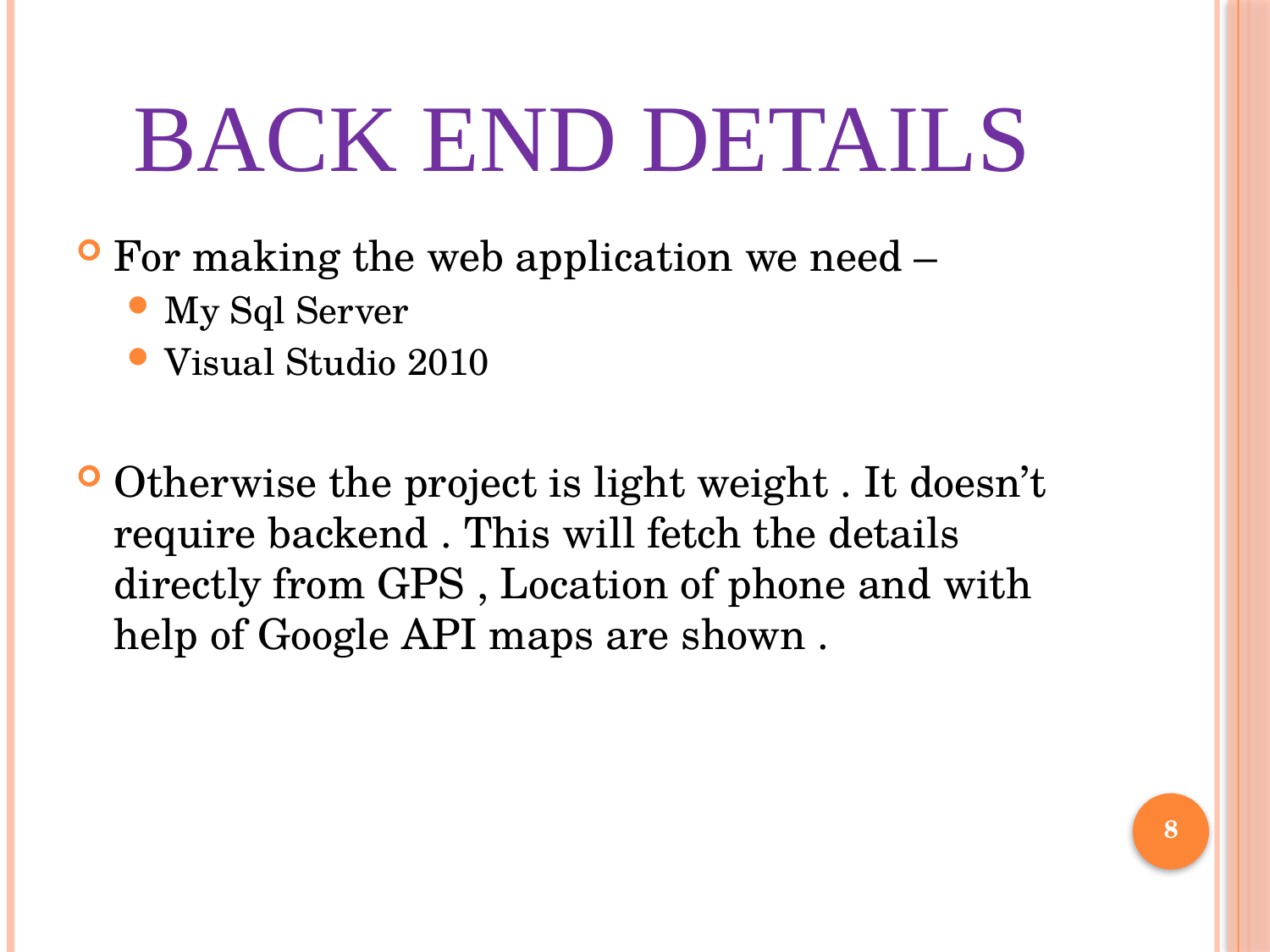

# Back End Details
For making the web application we need –
My Sql Server
Visual Studio 2010

Otherwise the project is light weight . It doesn’t require backend . This will fetch the details directly from GPS , Location of phone and with help of Google API maps are shown .
8